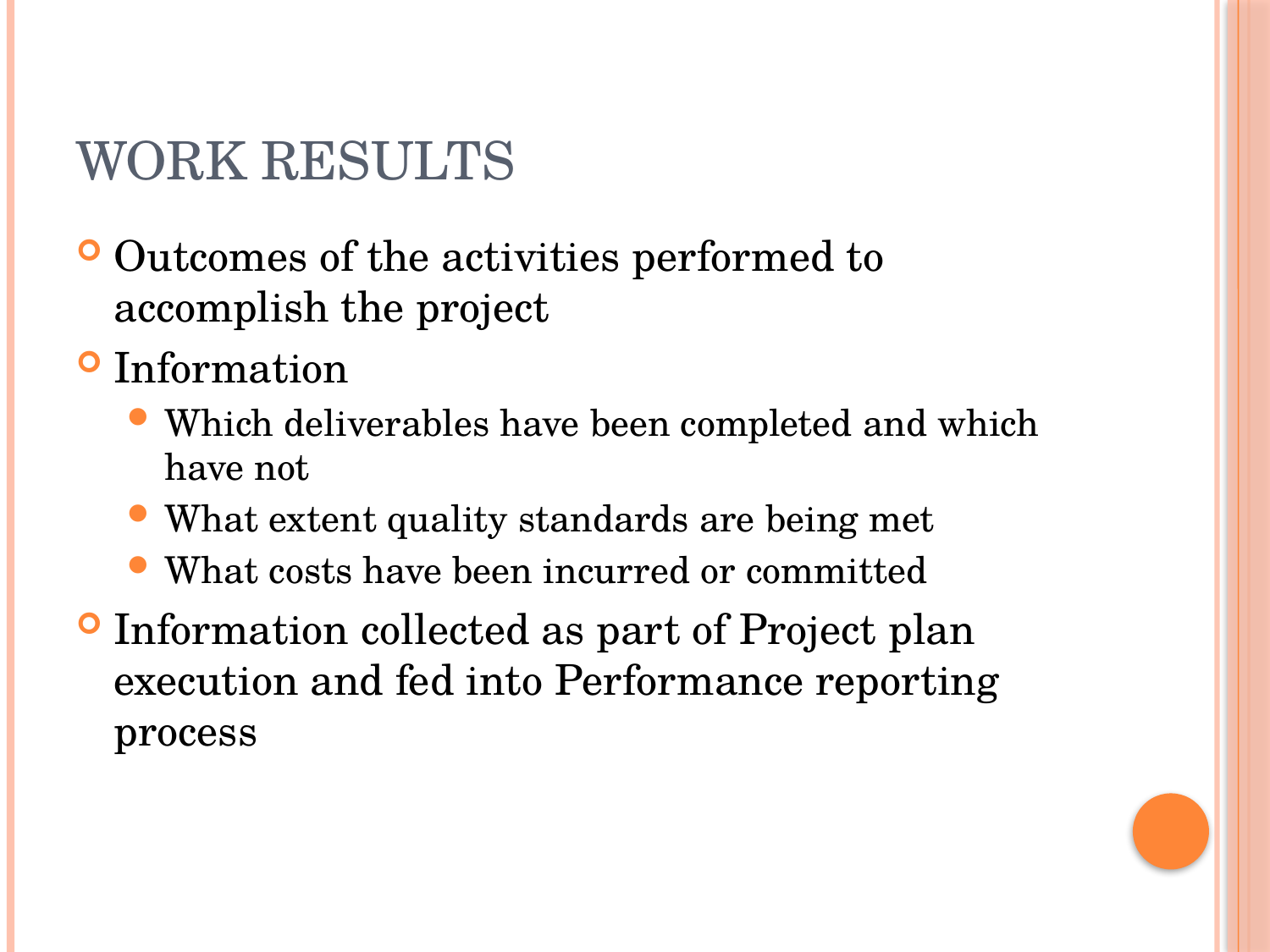

# Work Results
Outcomes of the activities performed to accomplish the project
Information
Which deliverables have been completed and which have not
What extent quality standards are being met
What costs have been incurred or committed
Information collected as part of Project plan execution and fed into Performance reporting process